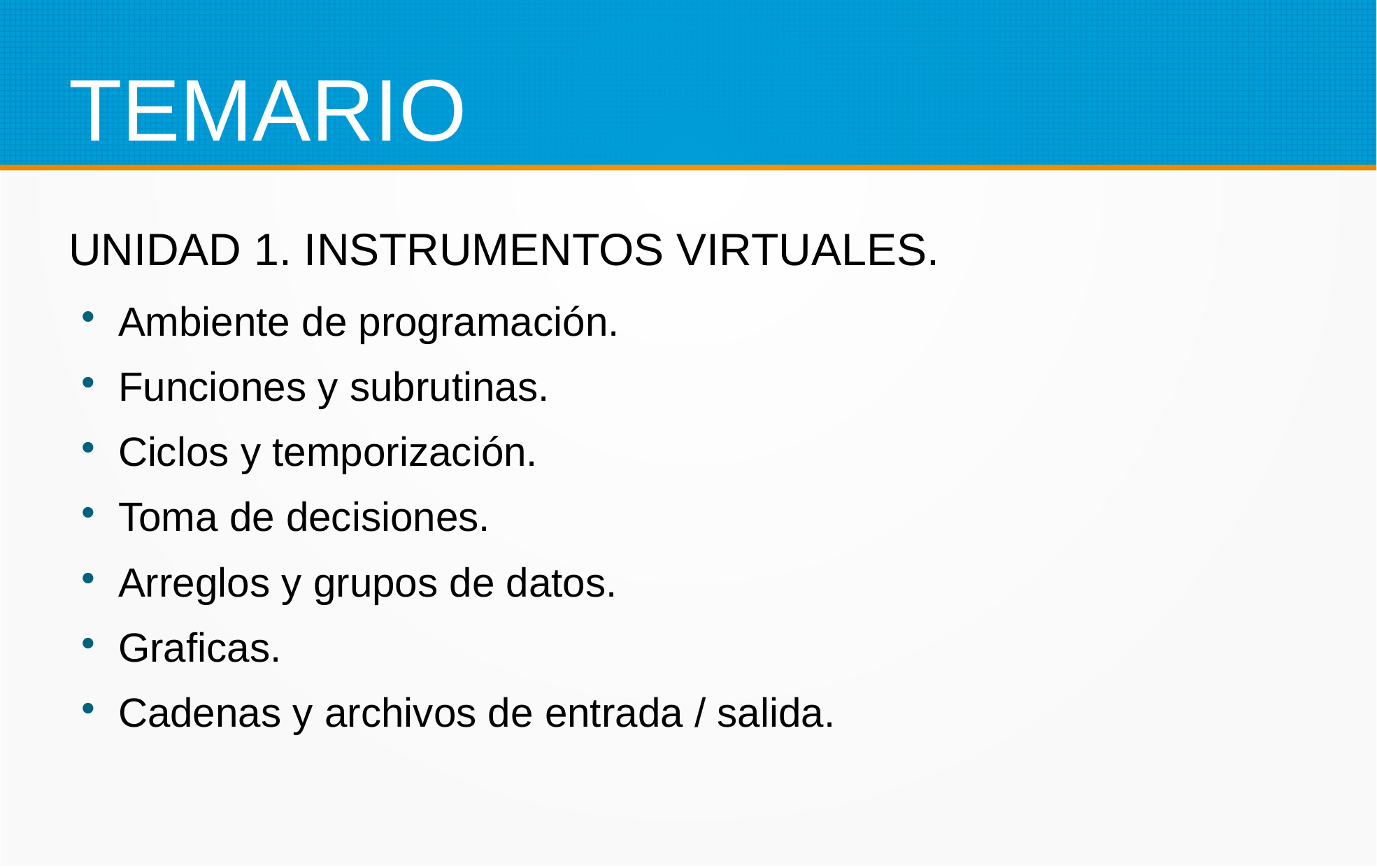

TEMARIO
UNIDAD 1. INSTRUMENTOS VIRTUALES.
Ambiente de programación.
Funciones y subrutinas.
Ciclos y temporización.
Toma de decisiones.
Arreglos y grupos de datos.
Graficas.
Cadenas y archivos de entrada / salida.